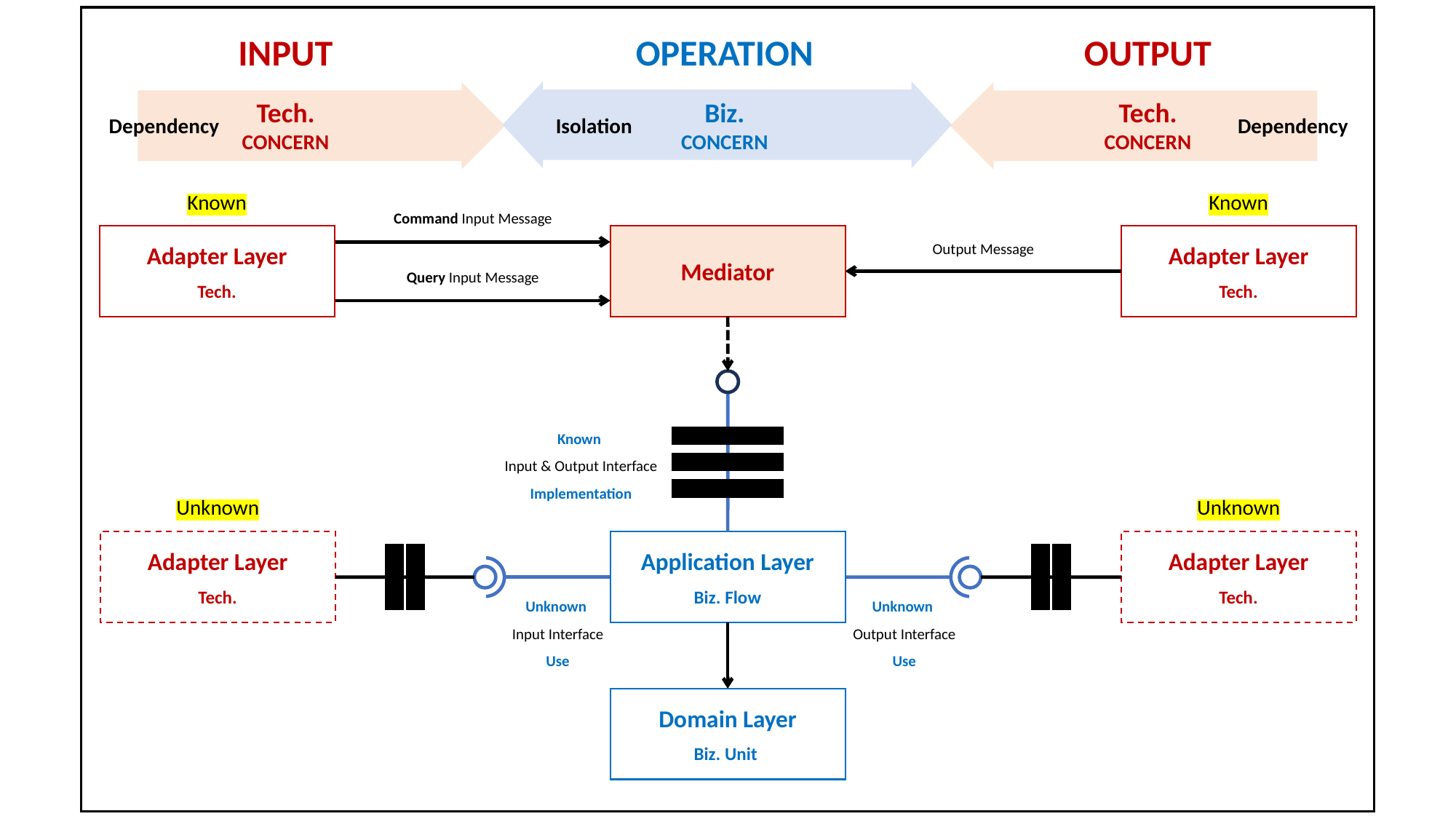

INPUT
OPERATION
OUTPUT

Tech.
CONCERN
Biz.
CONCERN
Tech.
CONCERN
Isolation
Dependency
Dependency
Known

Adapter Layer
Tech.

Unknown

Adapter Layer
Tech.
Known

Adapter Layer
Tech.
Unknown

Adapter Layer
Tech.
Command Input Message

Output Message
Mediator
Query Input Message

Known
Input & Output Interface
Implementation

Application Layer

Biz. Flow
Unknown
Input Interface
Use
Unknown
Output Interface
Use

Domain Layer
Biz. Unit